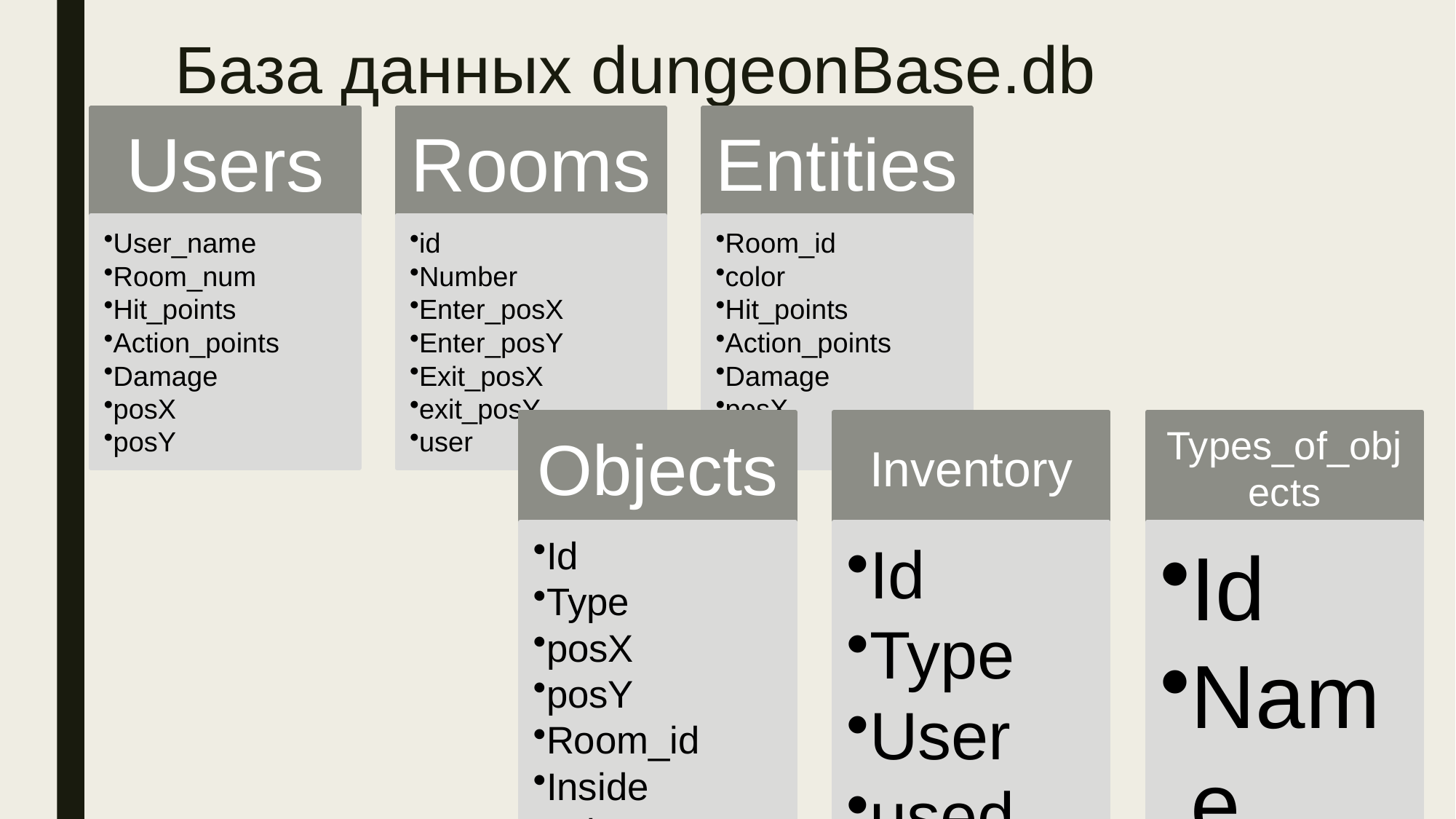

# База данных dungeonBase.db
Users
User_name
Room_num
Rooms
id
Number
Entities
Hit_points
Action_points
Damage
posX
posY
Enter_posX
Enter_posY
Exit_posX
exit_posY
user
Room_id
color
Hit_points
Action_points
Damage
posX
posY
Types_of_objects
Id
Objects
Inventory
Id
Type
User
Name
Id
Type
posX
posY
Room_id
Inside
color